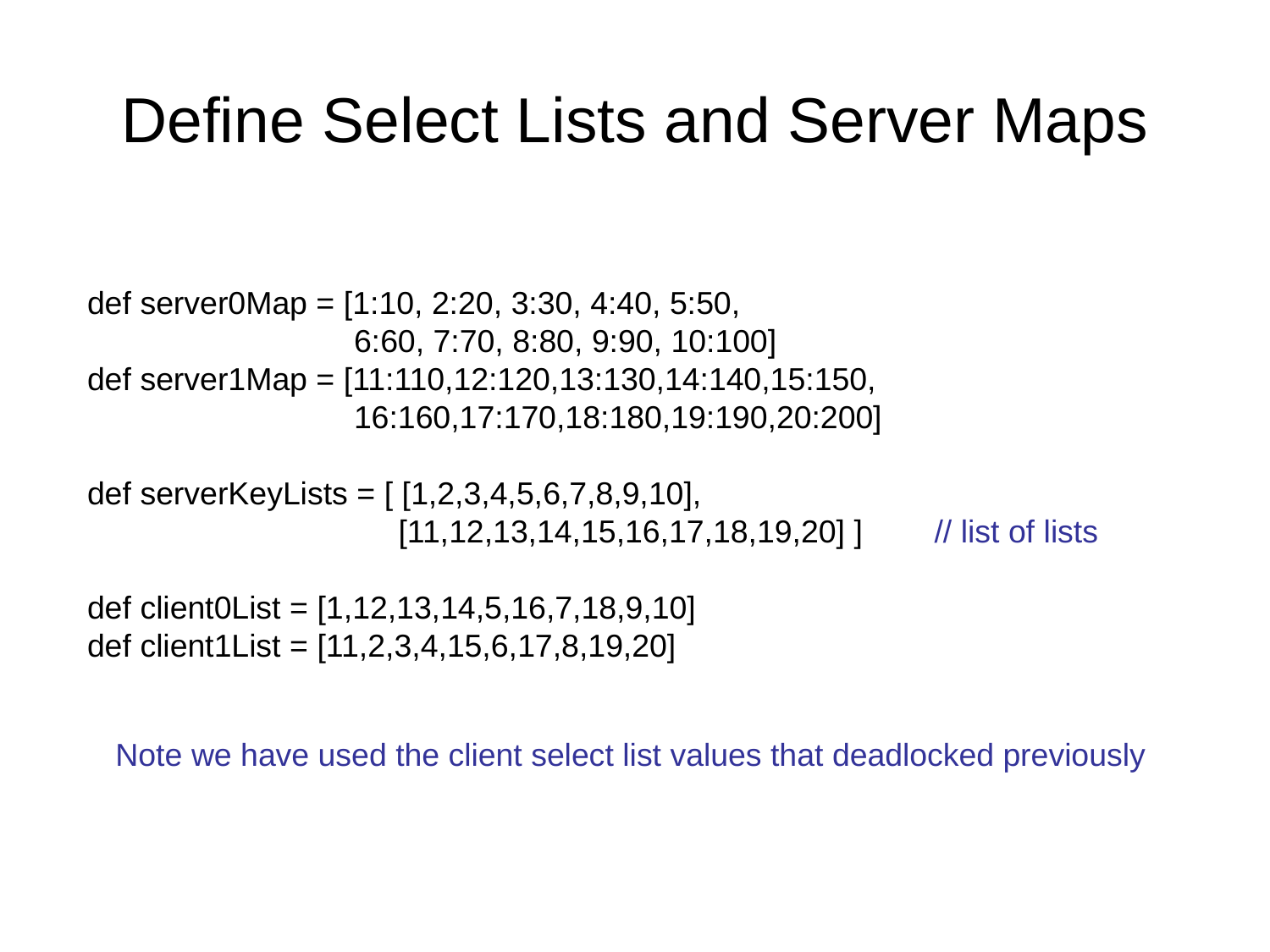

# Define Select Lists and Server Maps
def server0Map = [1:10, 2:20, 3:30, 4:40, 5:50,
                              6:60, 7:70, 8:80, 9:90, 10:100]
def server1Map = [11:110,12:120,13:130,14:140,15:150,
                              16:160,17:170,18:180,19:190,20:200]

def serverKeyLists = [ [1,2,3,4,5,6,7,8,9,10],
                                   [11,12,13,14,15,16,17,18,19,20] ]        // list of lists

def client0List = [1,12,13,14,5,16,7,18,9,10]
def client1List = [11,2,3,4,15,6,17,8,19,20]
Note we have used the client select list values that deadlocked previously